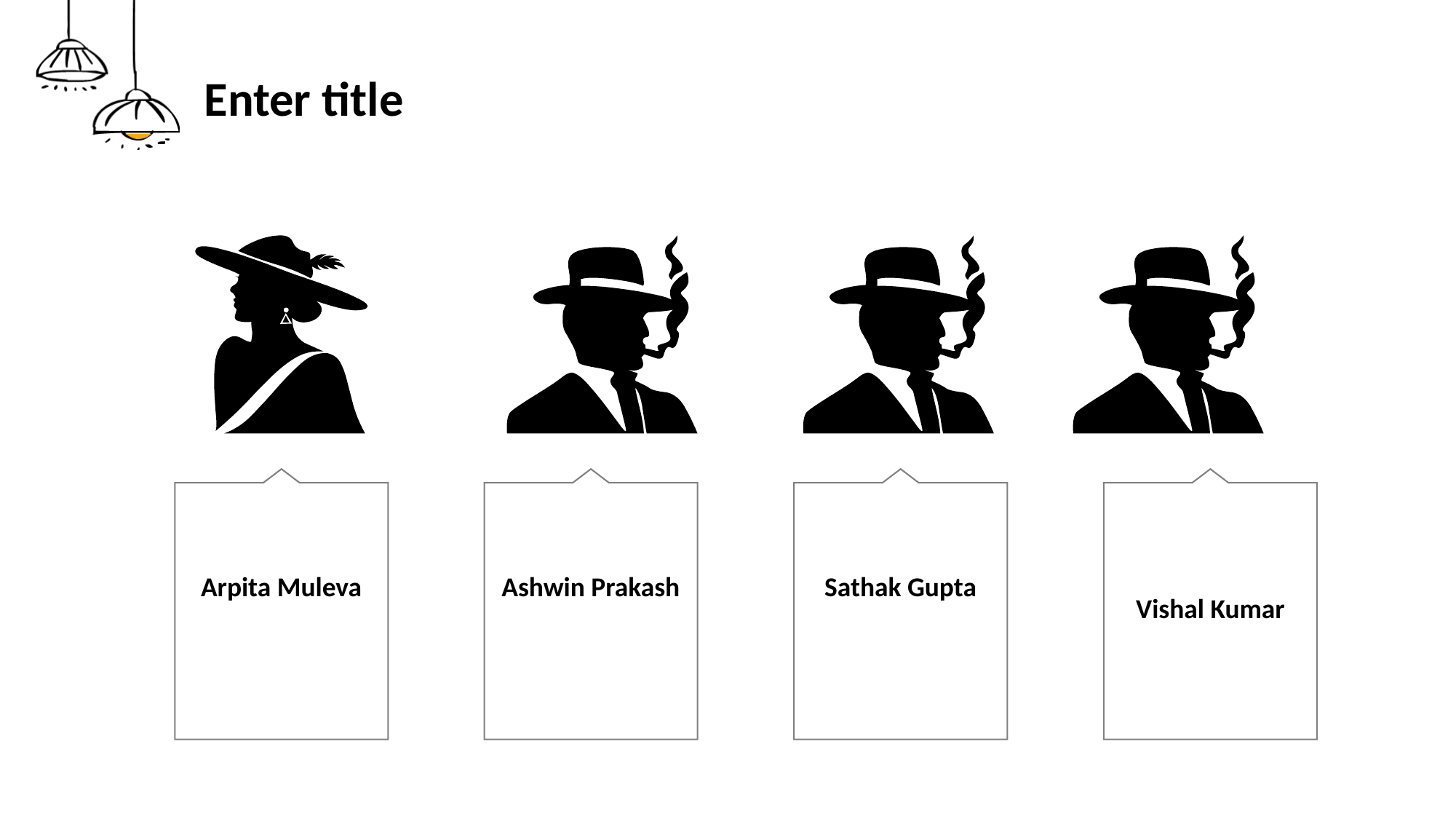

# Enter title

Arpita Muleva

Ashwin Prakash

Sathak Gupta

Vishal Kumar